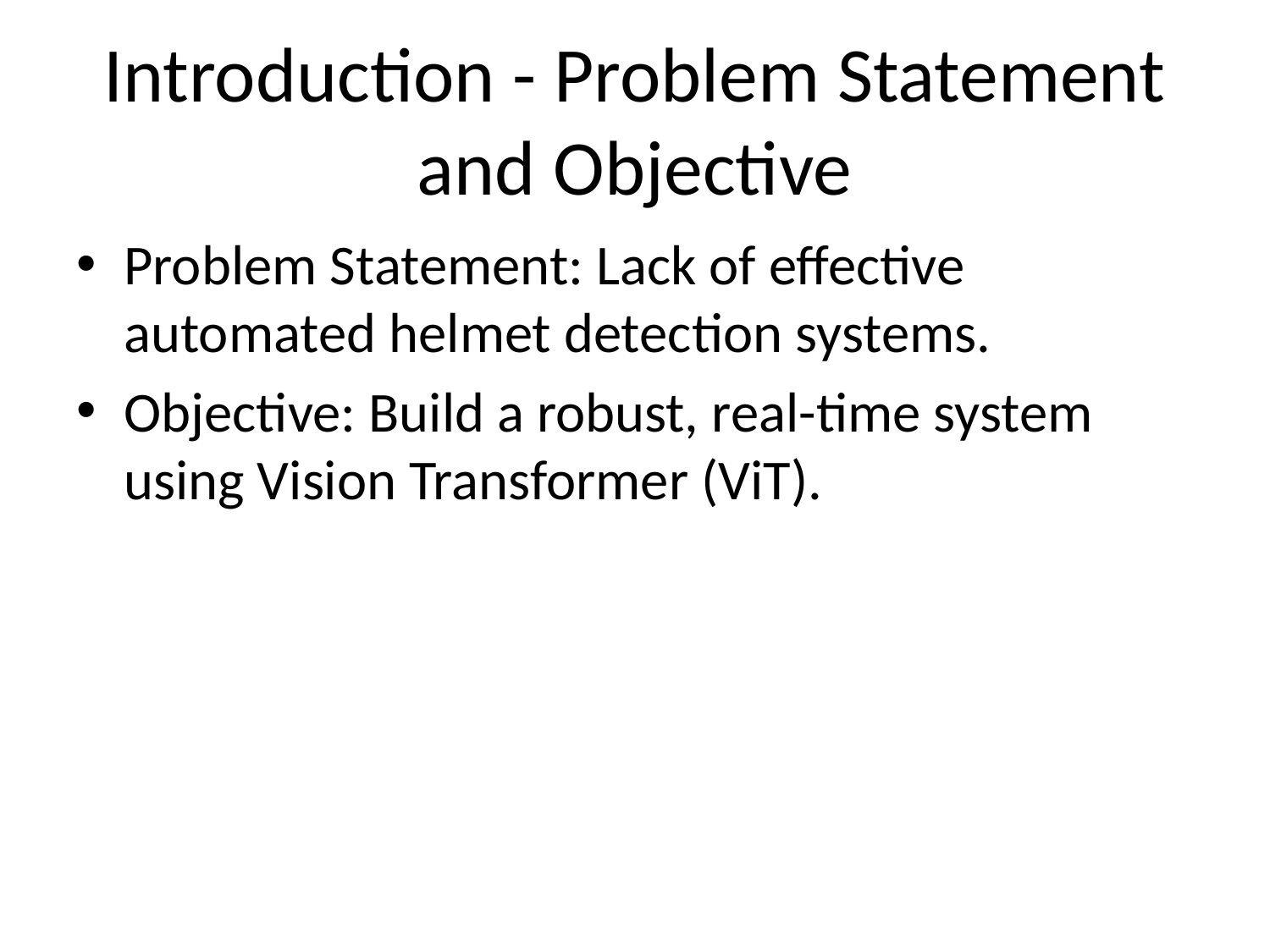

# Introduction - Problem Statement and Objective
Problem Statement: Lack of effective automated helmet detection systems.
Objective: Build a robust, real-time system using Vision Transformer (ViT).